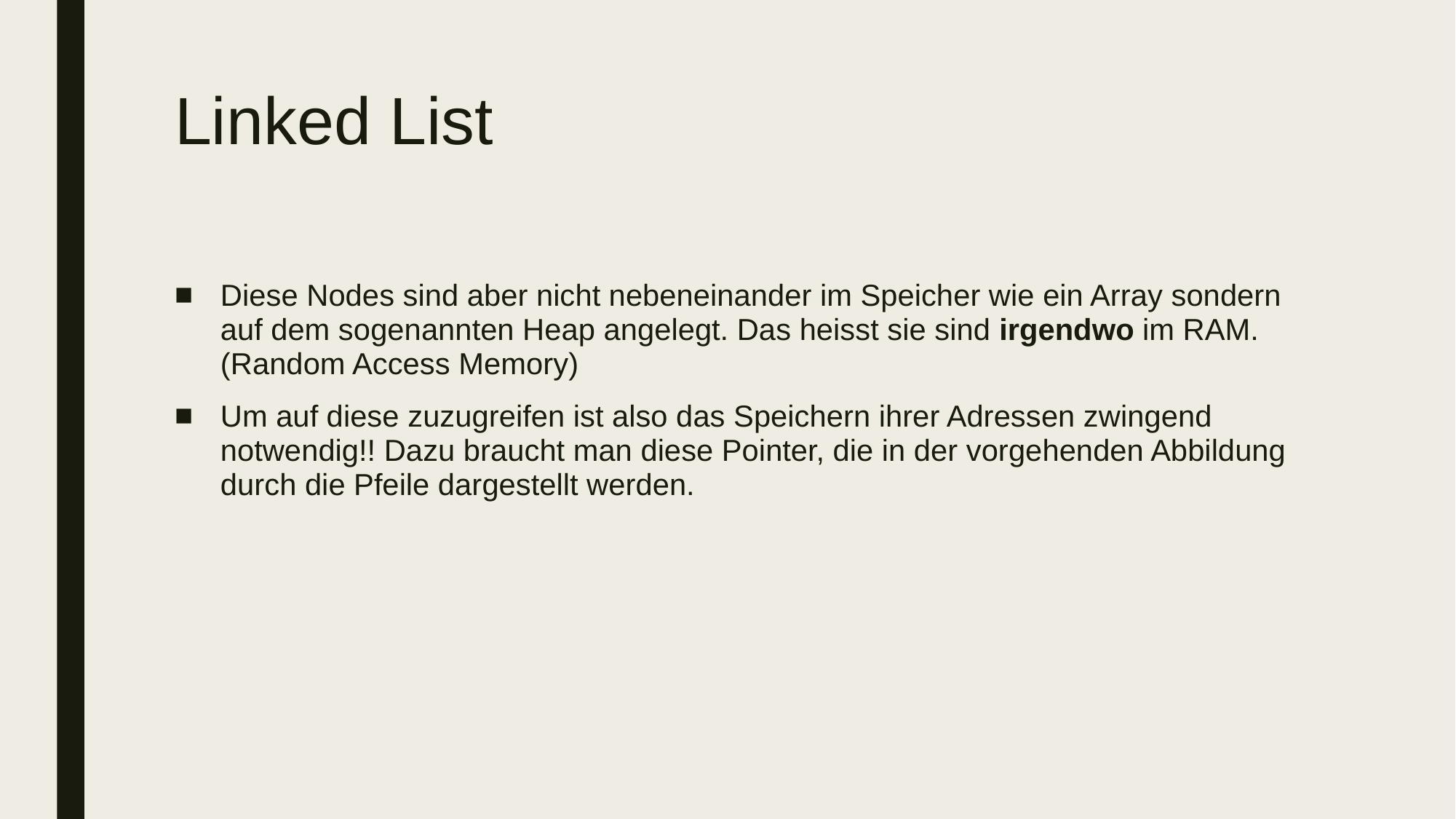

# Linked List
Diese Nodes sind aber nicht nebeneinander im Speicher wie ein Array sondern auf dem sogenannten Heap angelegt. Das heisst sie sind irgendwo im RAM. (Random Access Memory)
Um auf diese zuzugreifen ist also das Speichern ihrer Adressen zwingend notwendig!! Dazu braucht man diese Pointer, die in der vorgehenden Abbildung durch die Pfeile dargestellt werden.